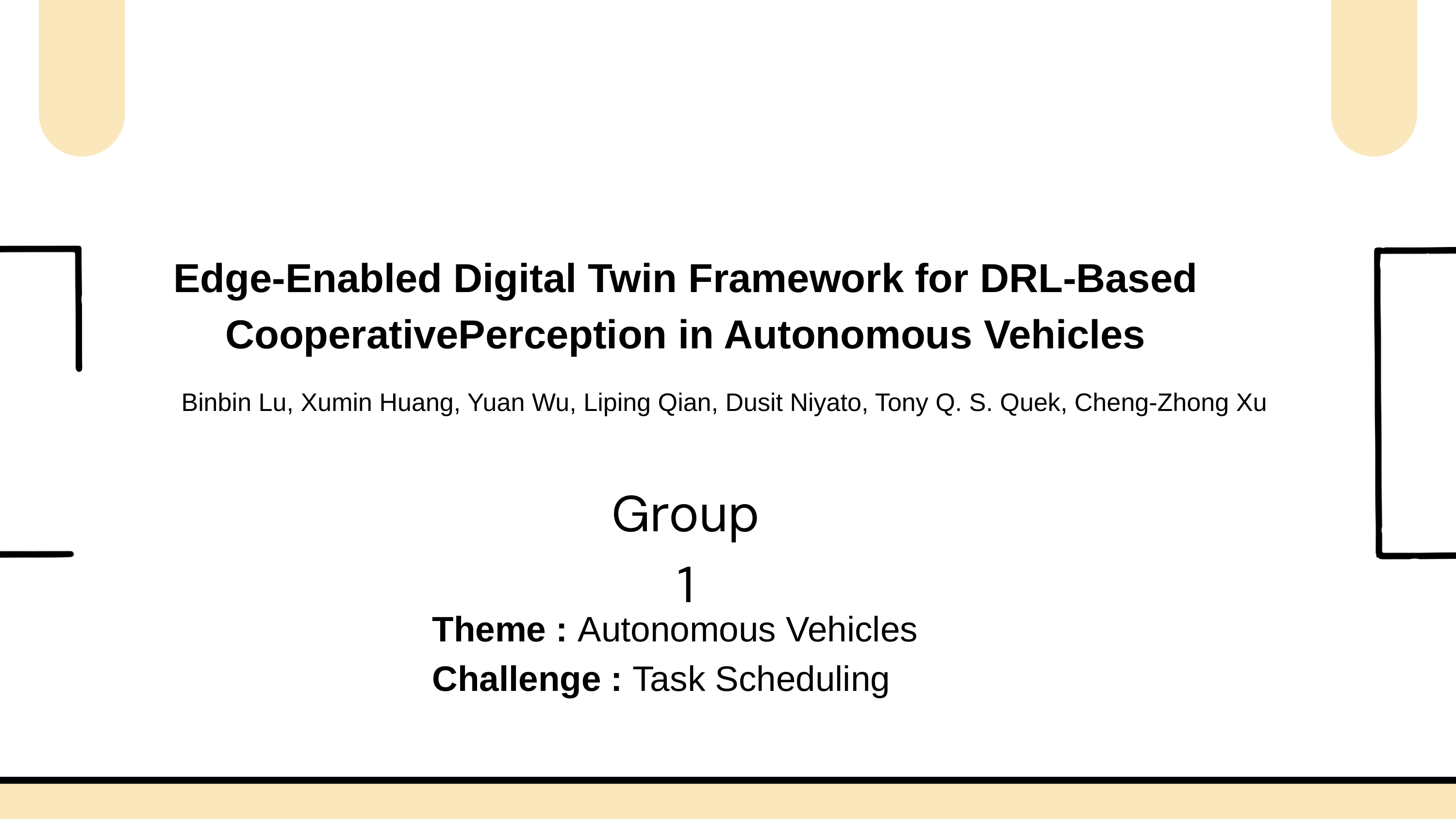

Edge-Enabled Digital Twin Framework for DRL-Based CooperativePerception in Autonomous Vehicles​
​

Binbin Lu, Xumin Huang, Yuan Wu, Liping Qian, Dusit Niyato, Tony Q. S. Quek, Cheng-Zhong Xu ​
​

Group 1
Theme : Autonomous Vehicles​
Challenge : Task Scheduling​